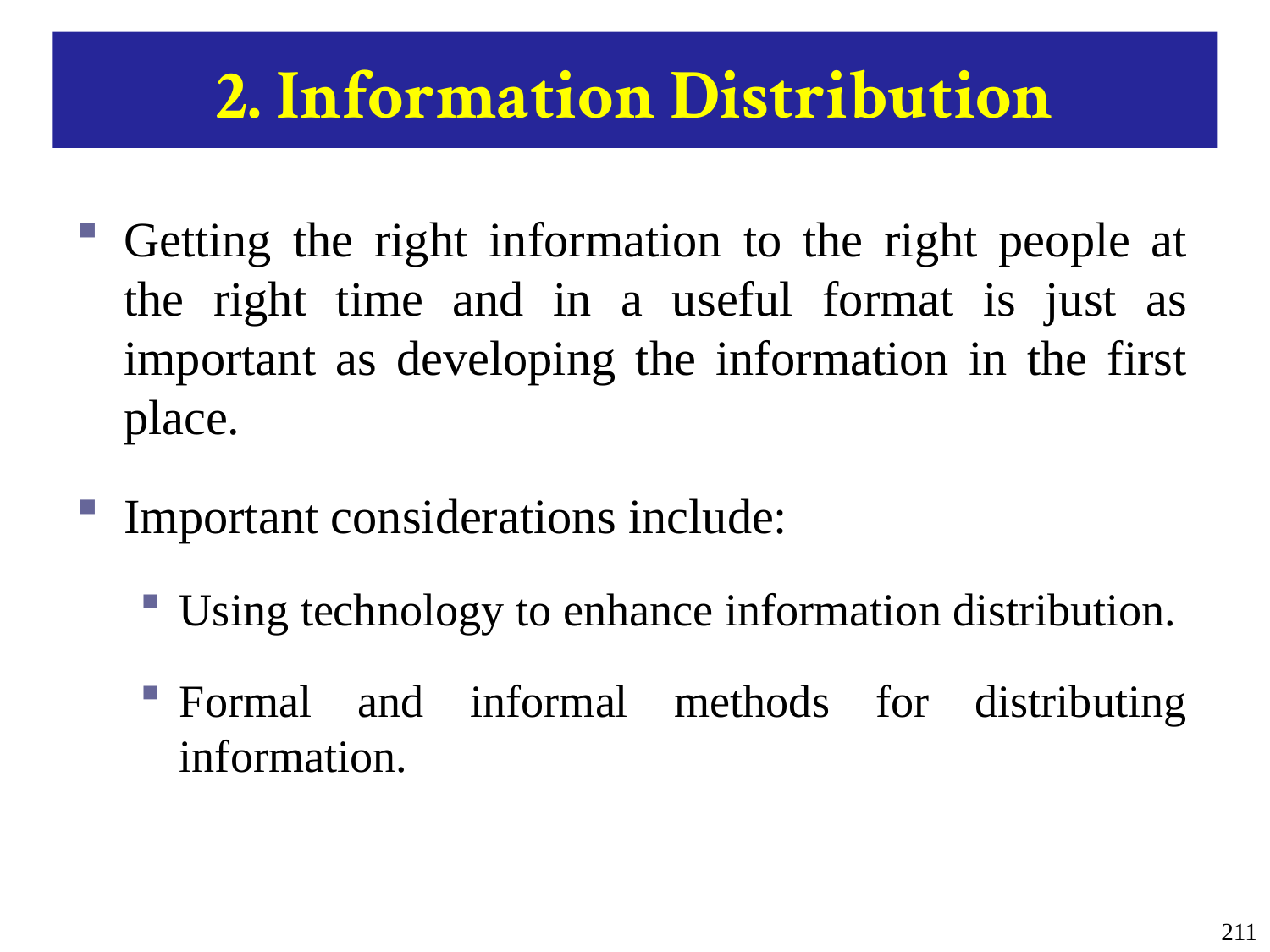

# 2. Information Distribution
Getting the right information to the right people at the right time and in a useful format is just as important as developing the information in the first place.
Important considerations include:
Using technology to enhance information distribution.
Formal and informal methods for distributing information.

211